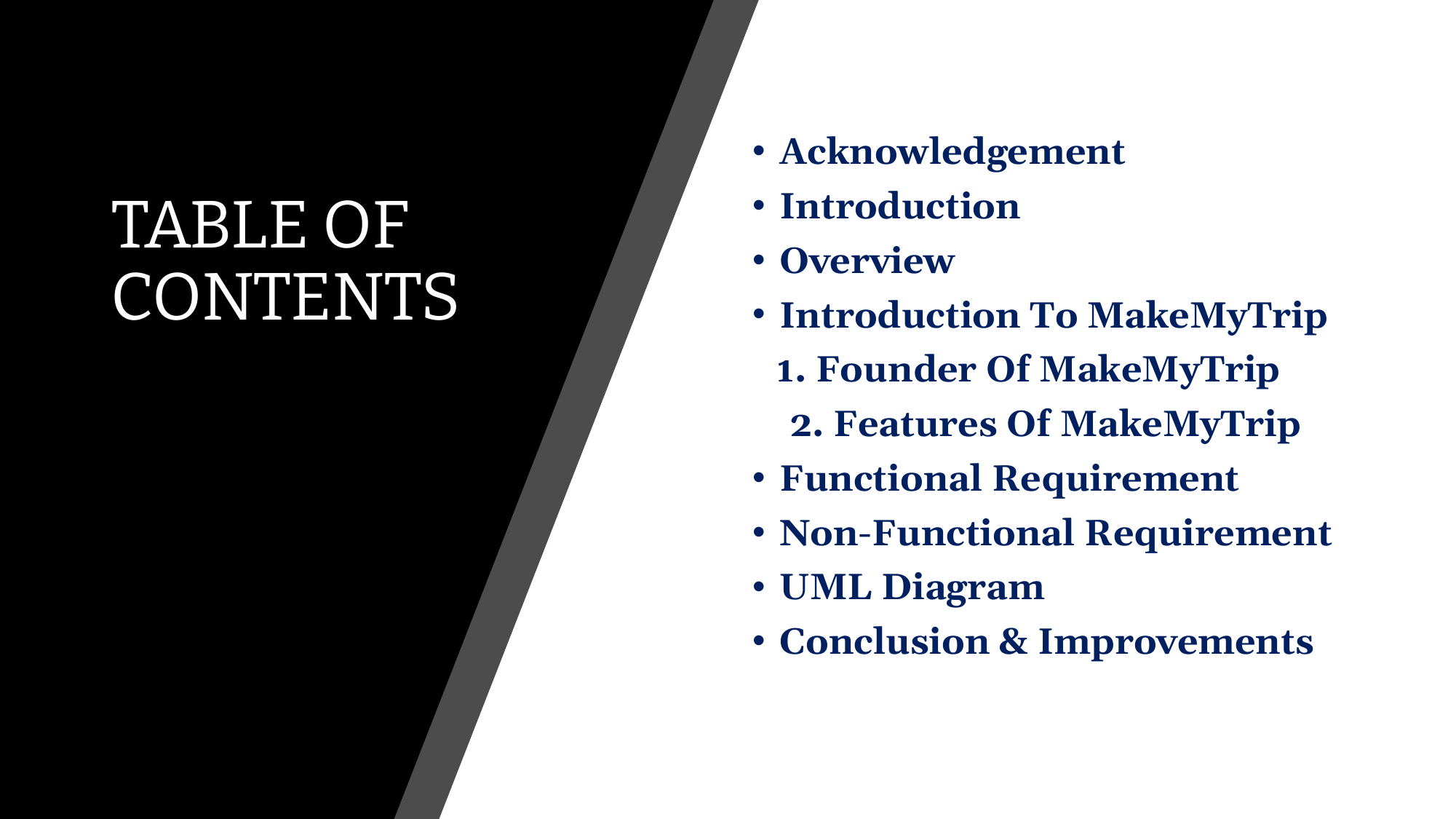

# TABLE OF CONTENTS
Acknowledgement
Introduction
Overview
Introduction To MakeMyTrip
   1. Founder Of MakeMyTrip
    2. Features Of MakeMyTrip
Functional Requirement
Non-Functional Requirement
UML Diagram
Conclusion & Improvements